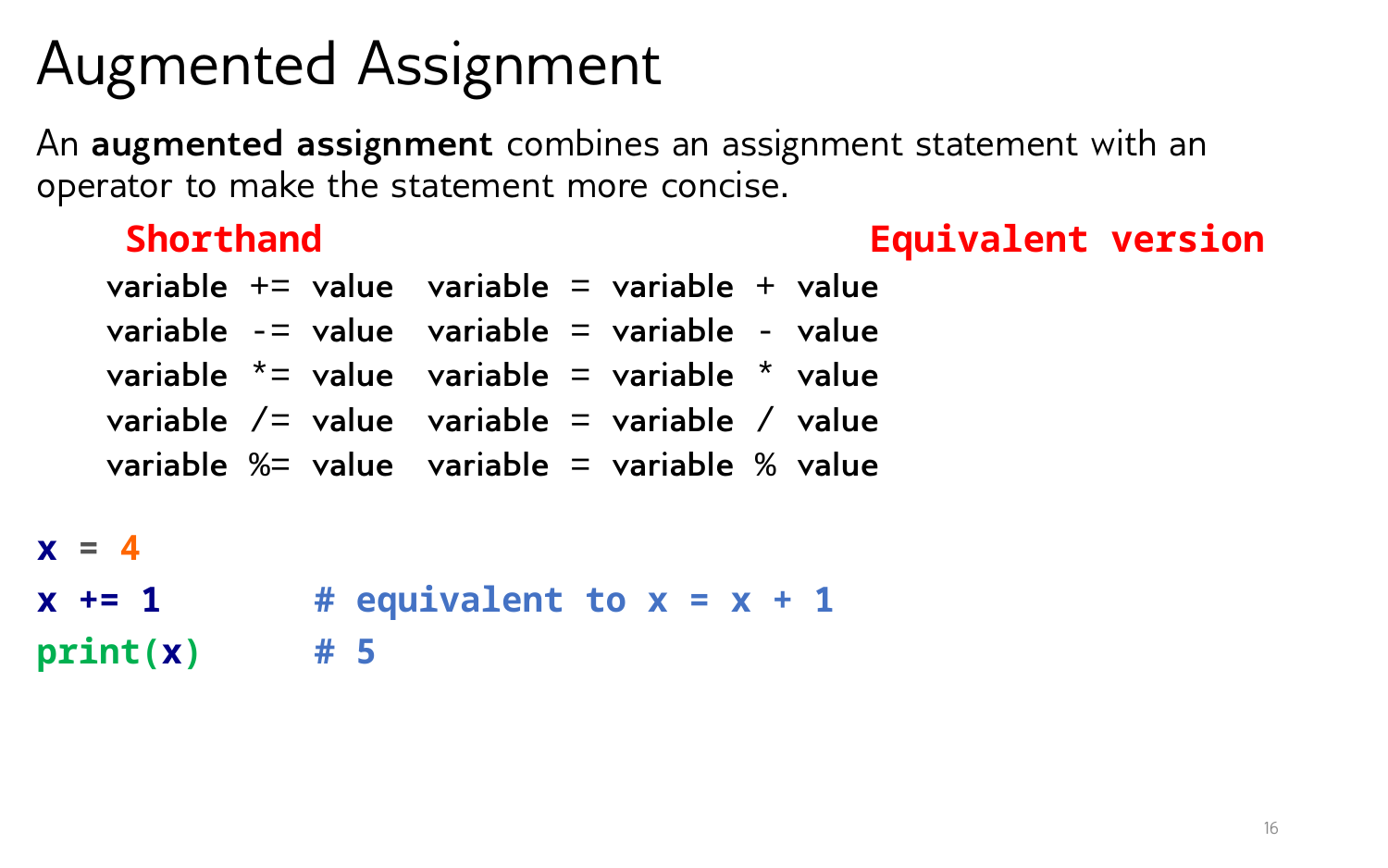

# Augmented Assignment
An augmented assignment combines an assignment statement with an operator to make the statement more concise.
    Shorthand				Equivalent version
variable += value	variable = variable + value
variable -= value	variable = variable - value
variable *= value	variable = variable * value
variable /= value	variable = variable / value
variable %= value	variable = variable % value

x = 4
x += 1   	# equivalent to x = x + 1
print(x)	# 5

16